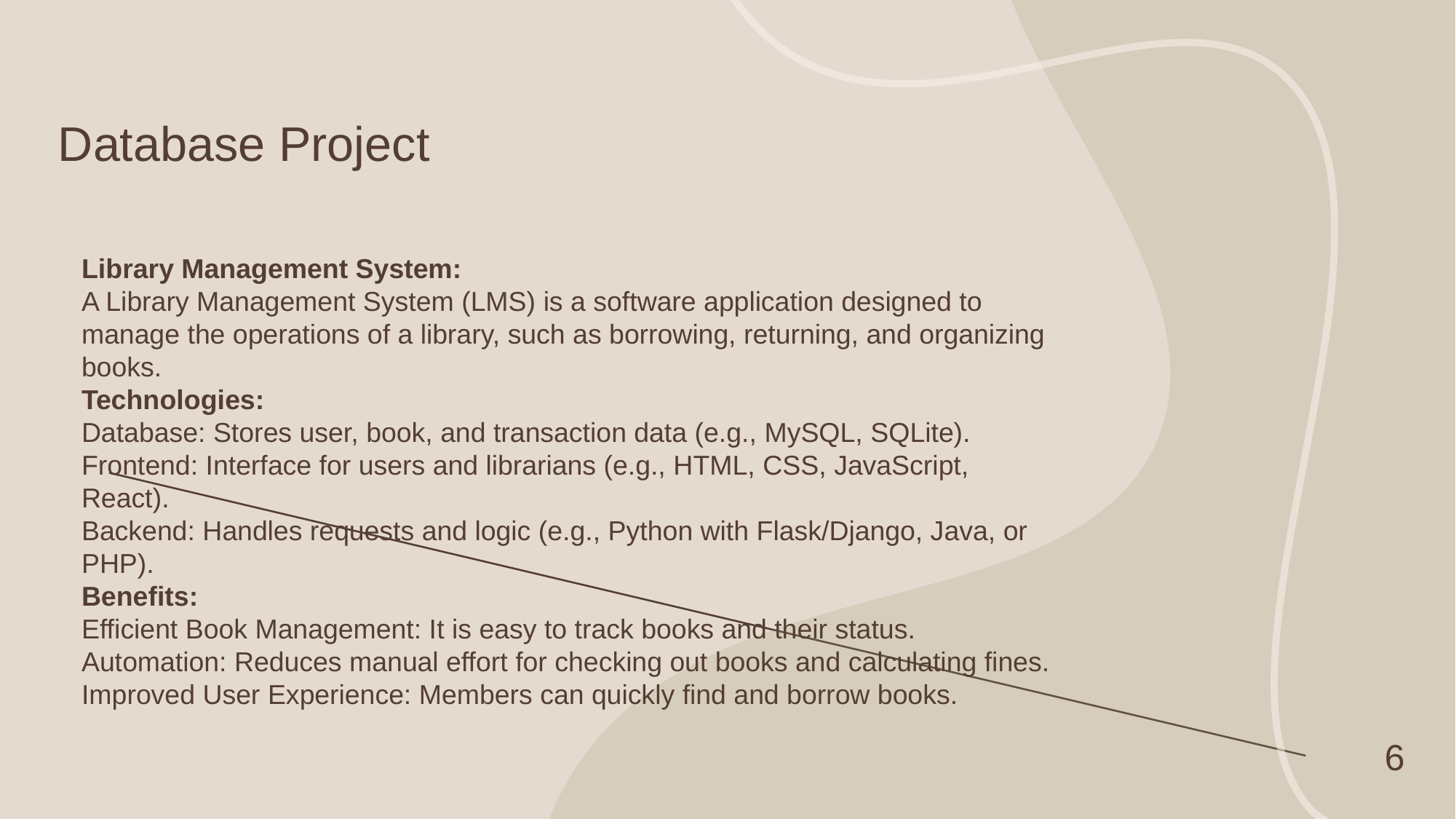

# Database Project
Library Management System:
A Library Management System (LMS) is a software application designed to manage the operations of a library, such as borrowing, returning, and organizing books.
Technologies:
Database: Stores user, book, and transaction data (e.g., MySQL, SQLite).
Frontend: Interface for users and librarians (e.g., HTML, CSS, JavaScript, React).
Backend: Handles requests and logic (e.g., Python with Flask/Django, Java, or PHP).
Benefits:
Efficient Book Management: It is easy to track books and their status.
Automation: Reduces manual effort for checking out books and calculating fines.
Improved User Experience: Members can quickly find and borrow books.

6